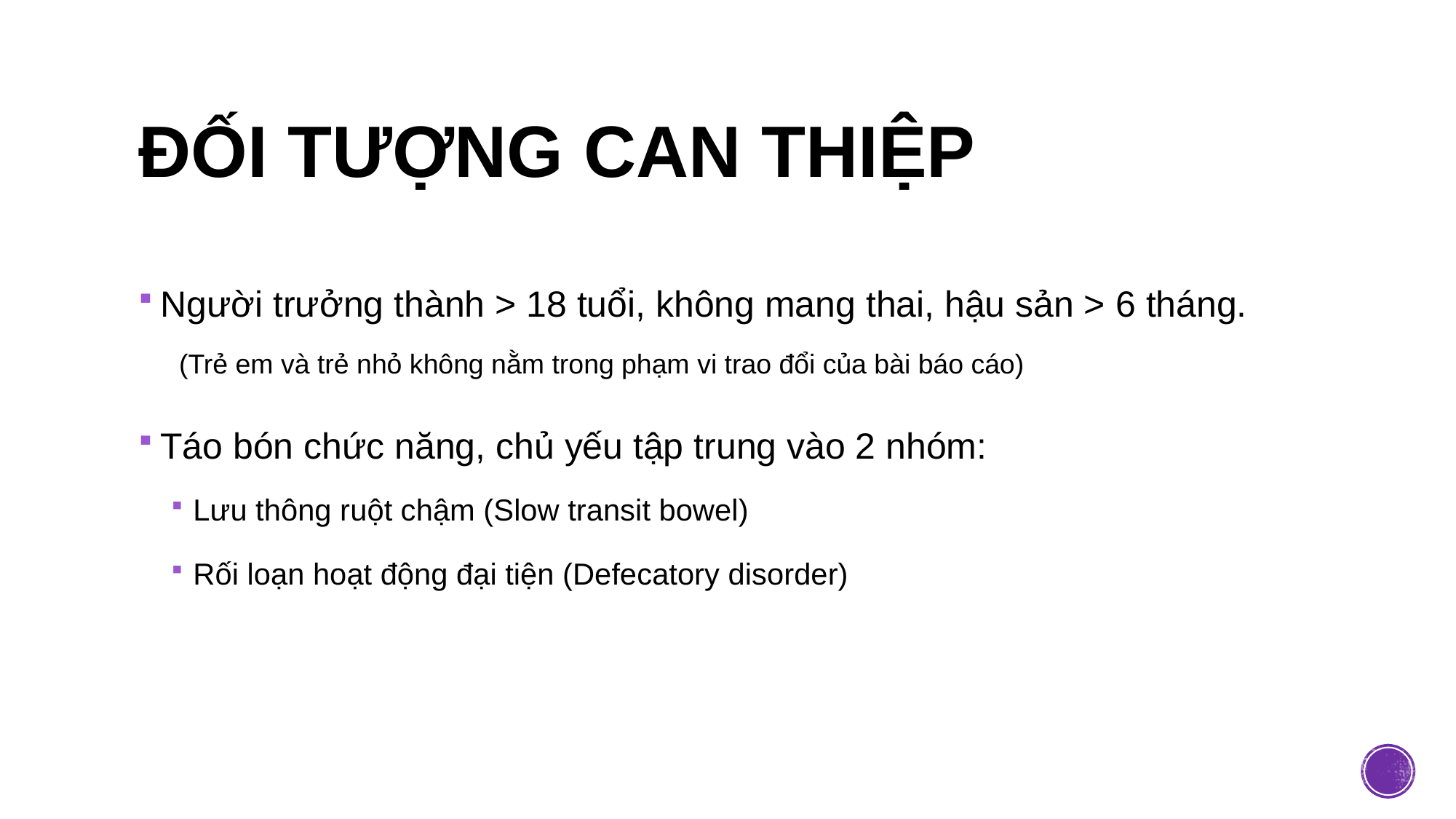

# ĐỐI TƯỢNG CAN THIỆP
Người trưởng thành > 18 tuổi, không mang thai, hậu sản > 6 tháng.
 (Trẻ em và trẻ nhỏ không nằm trong phạm vi trao đổi của bài báo cáo)
Táo bón chức năng, chủ yếu tập trung vào 2 nhóm:
Lưu thông ruột chậm (Slow transit bowel)
Rối loạn hoạt động đại tiện (Defecatory disorder)